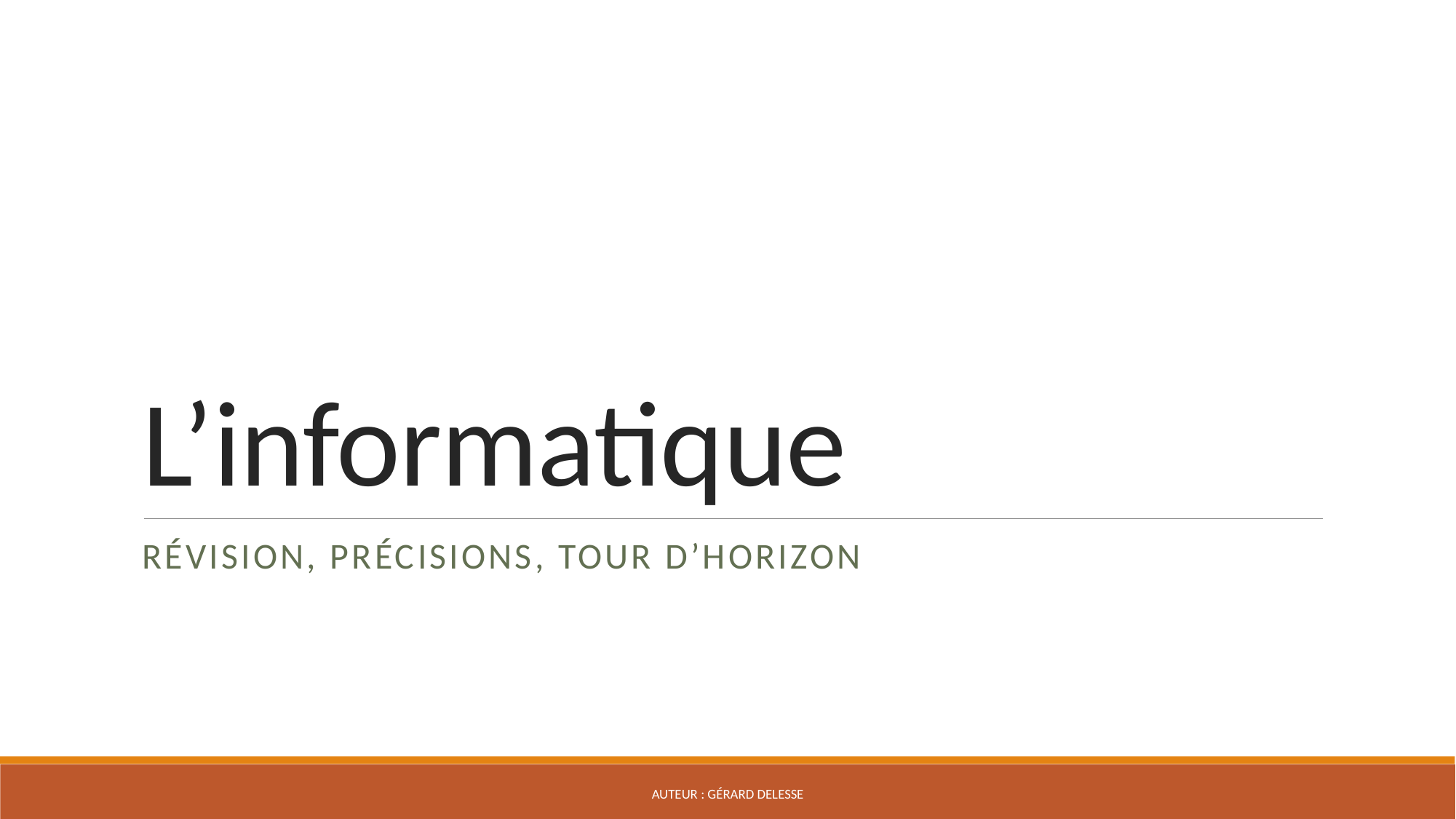

# L’informatique
Révision, précisions, Tour d’horizon
Auteur : Gérard delesse